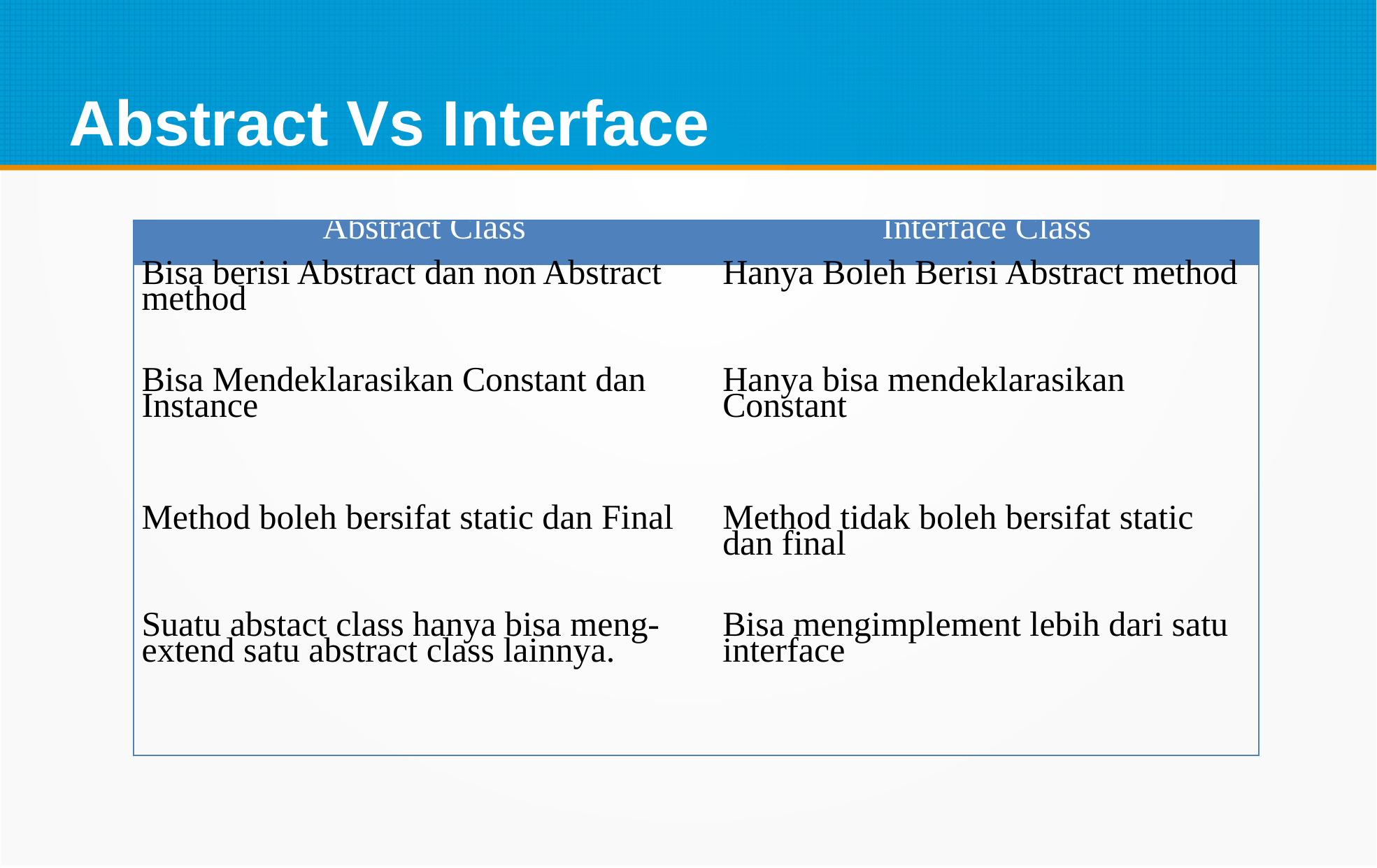

Abstract Vs Interface

| Abstract Class | Interface Class |
| --- | --- |
| Bisa berisi Abstract dan non Abstract method | Hanya Boleh Berisi Abstract method |
| Bisa Mendeklarasikan Constant dan Instance | Hanya bisa mendeklarasikan Constant |
| Method boleh bersifat static dan Final | Method tidak boleh bersifat static dan final |
| Suatu abstact class hanya bisa meng-extend satu abstract class lainnya. | Bisa mengimplement lebih dari satu interface |